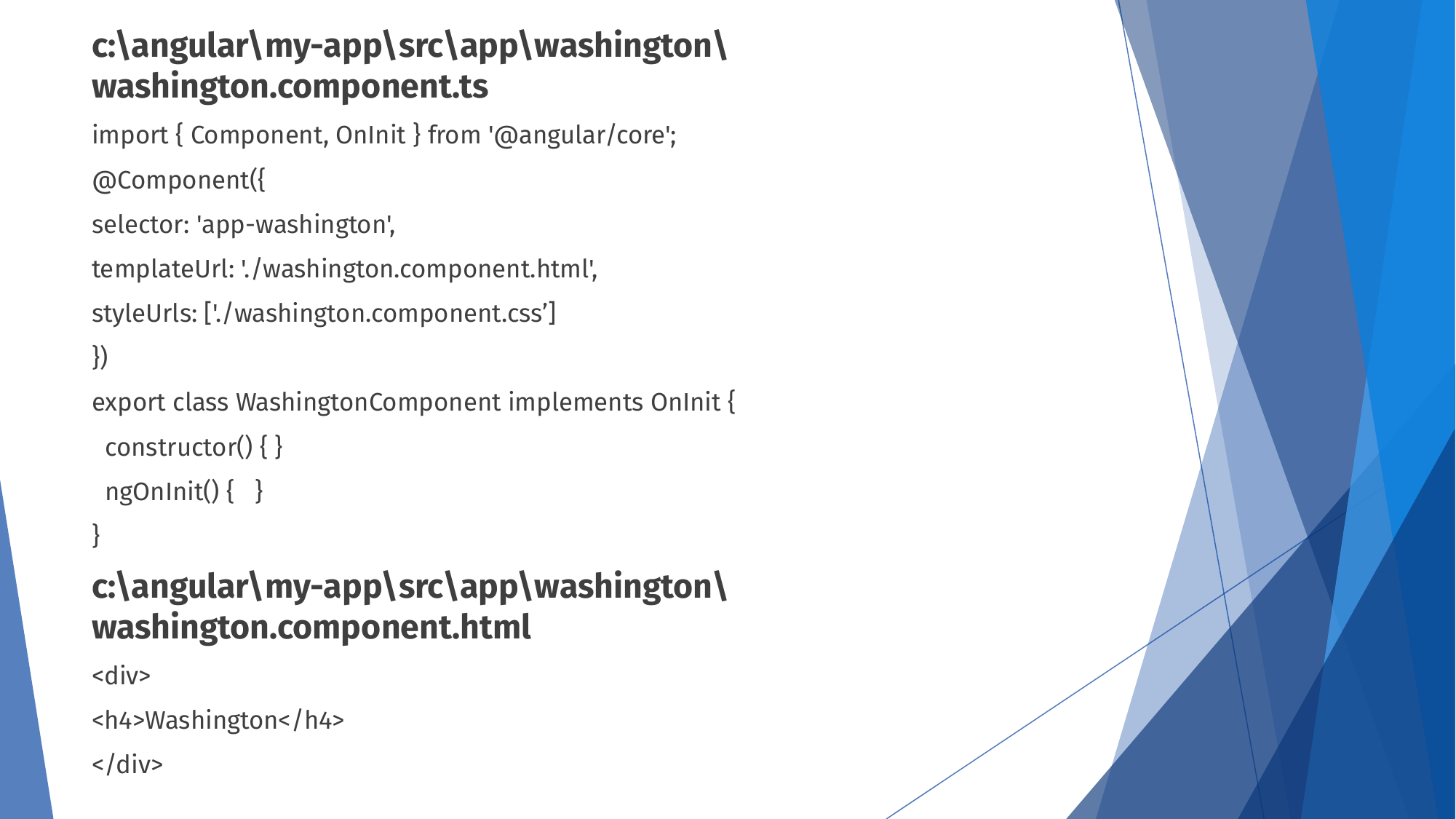

c:\angular\my-app\src\app\washington\washington.component.ts
import { Component, OnInit } from '@angular/core';
@Component({
selector: 'app-washington',
templateUrl: './washington.component.html',
styleUrls: ['./washington.component.css’]
})
export class WashingtonComponent implements OnInit {
  constructor() { }
  ngOnInit() {   }
}
c:\angular\my-app\src\app\washington\washington.component.html
<div>
<h4>Washington</h4>
</div>